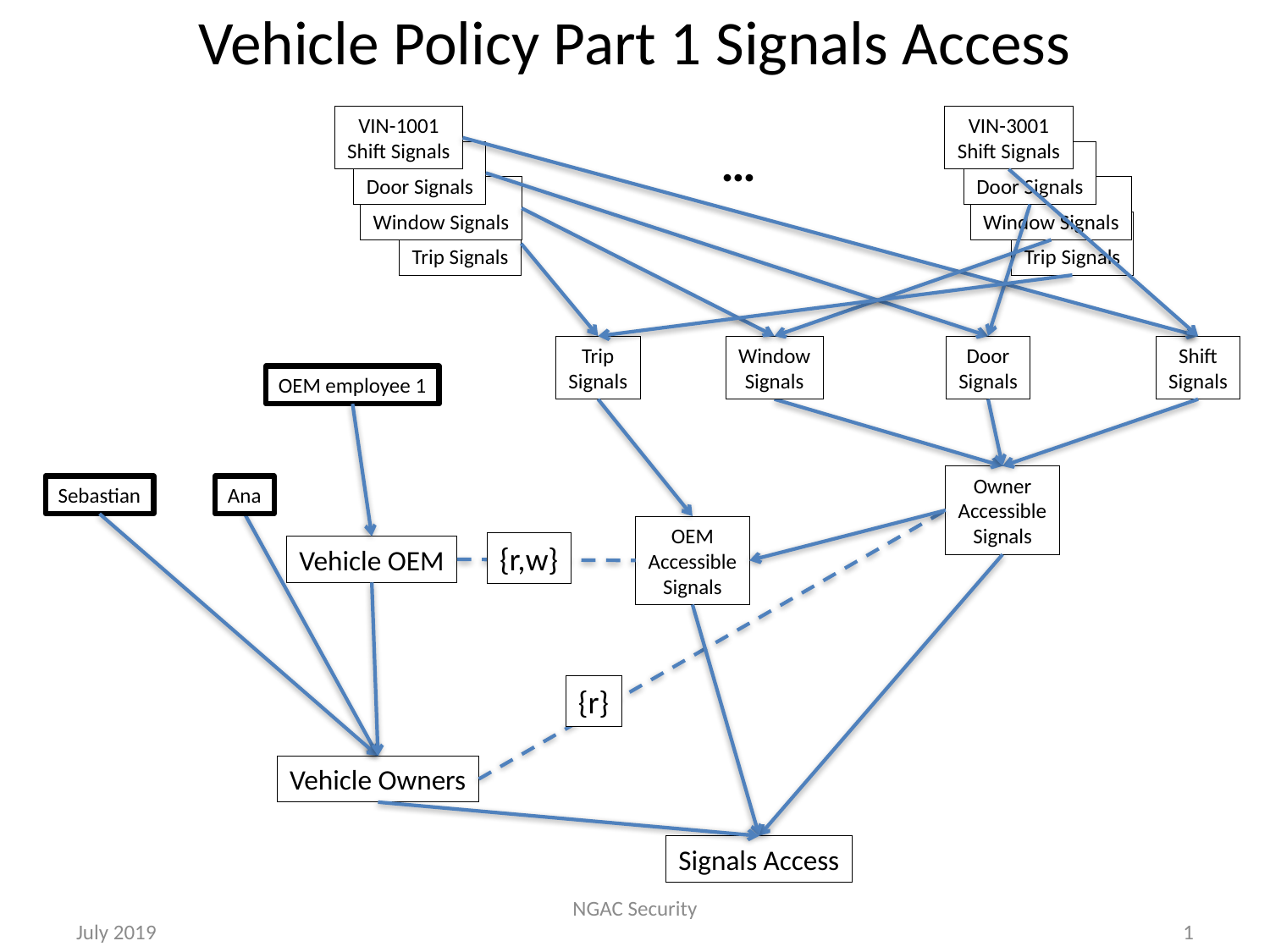

# Vehicle Policy Part 1 Signals Access
VIN-1001
Shift Signals
VIN-3001
Shift Signals
…
VIN-1001
Door Signals
VIN-3001
Door Signals
VIN-1001
Window Signals
VIN-3001
Window Signals
VIN-1001
Trip Signals
VIN-3001
Trip Signals
Trip
Signals
Window
Signals
Door
Signals
Shift
Signals
OEM employee 1
Owner
Accessible
Signals
Sebastian
Ana
OEM
Accessible
Signals
{r,w}
Vehicle OEM
{r}
Vehicle Owners
Signals Access
NGAC Security
July 2019
1